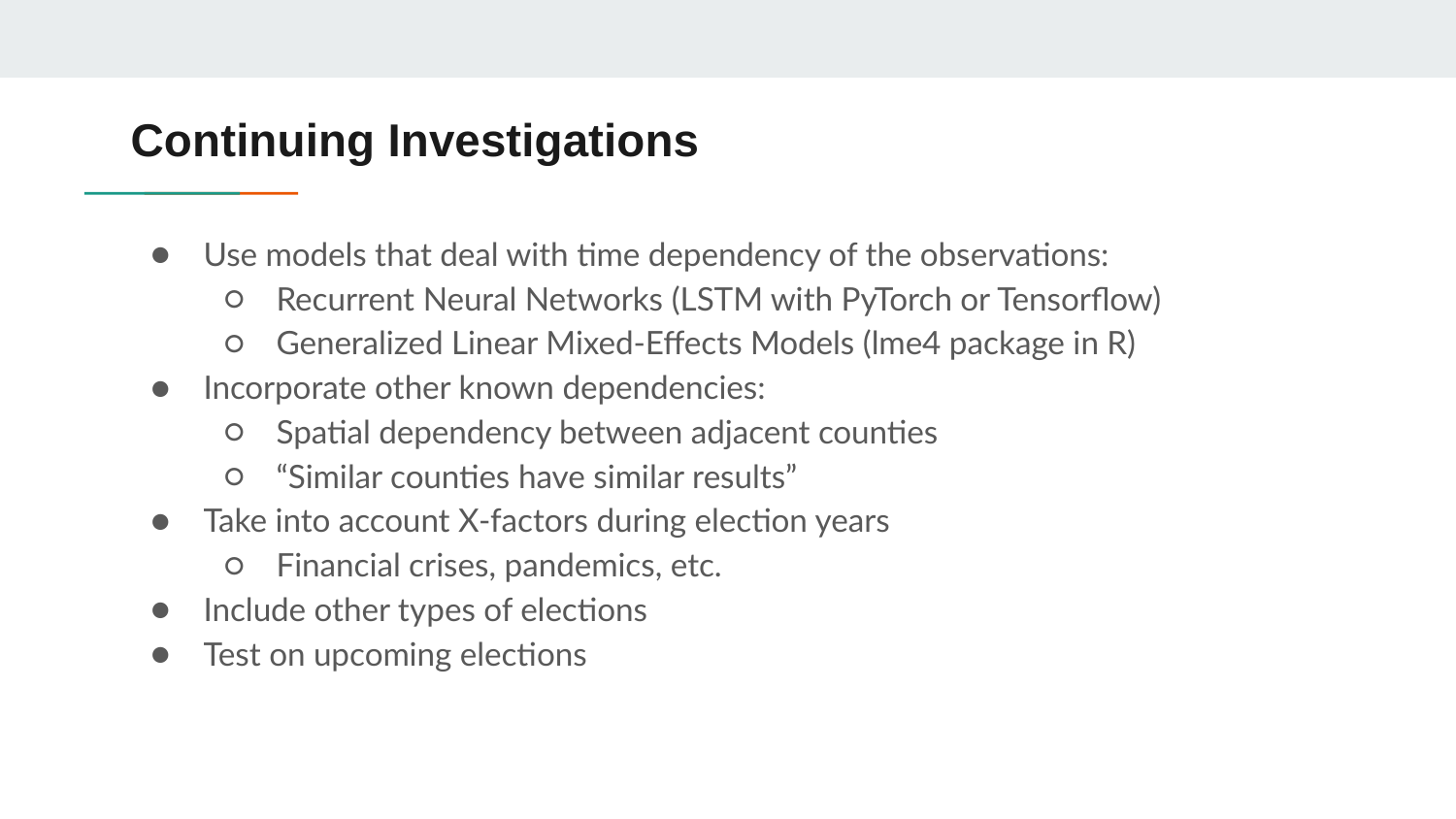

# Continuing Investigations
Use models that deal with time dependency of the observations:
Recurrent Neural Networks (LSTM with PyTorch or Tensorflow)
Generalized Linear Mixed-Effects Models (lme4 package in R)
Incorporate other known dependencies:
Spatial dependency between adjacent counties
“Similar counties have similar results”
Take into account X-factors during election years
Financial crises, pandemics, etc.
Include other types of elections
Test on upcoming elections